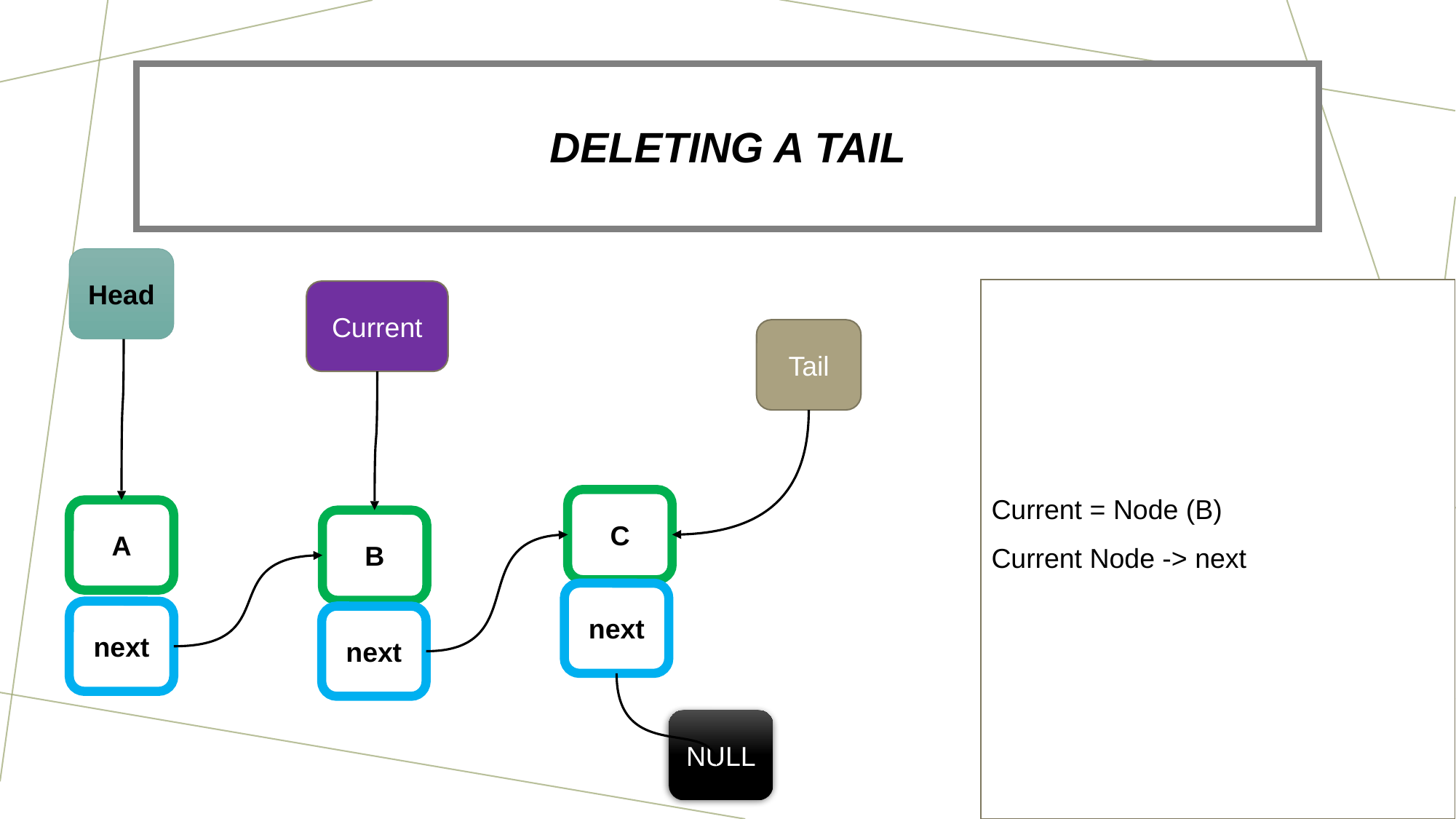

# Deleting a tail

Head
Current = Node (B)
Current Node -> next

Current
Tail
C
A
B
next
next
next
NULL